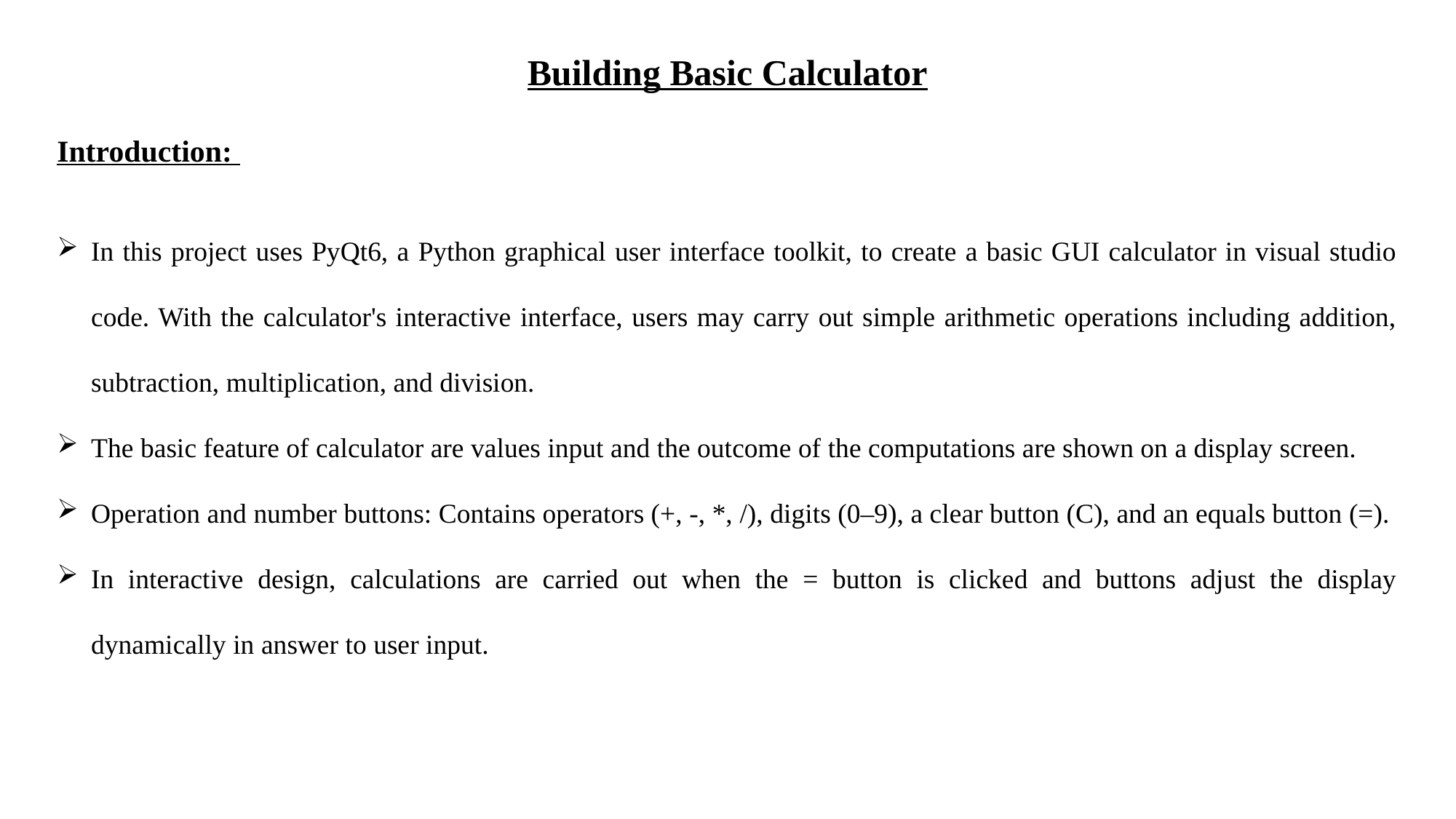

Building Basic Calculator
Introduction:

In this project uses PyQt6, a Python graphical user interface toolkit, to create a basic GUI calculator in visual studio code. With the calculator's interactive interface, users may carry out simple arithmetic operations including addition, subtraction, multiplication, and division.
The basic feature of calculator are values input and the outcome of the computations are shown on a display screen.
Operation and number buttons: Contains operators (+, -, *, /), digits (0–9), a clear button (C), and an equals button (=).
In interactive design, calculations are carried out when the = button is clicked and buttons adjust the display dynamically in answer to user input.